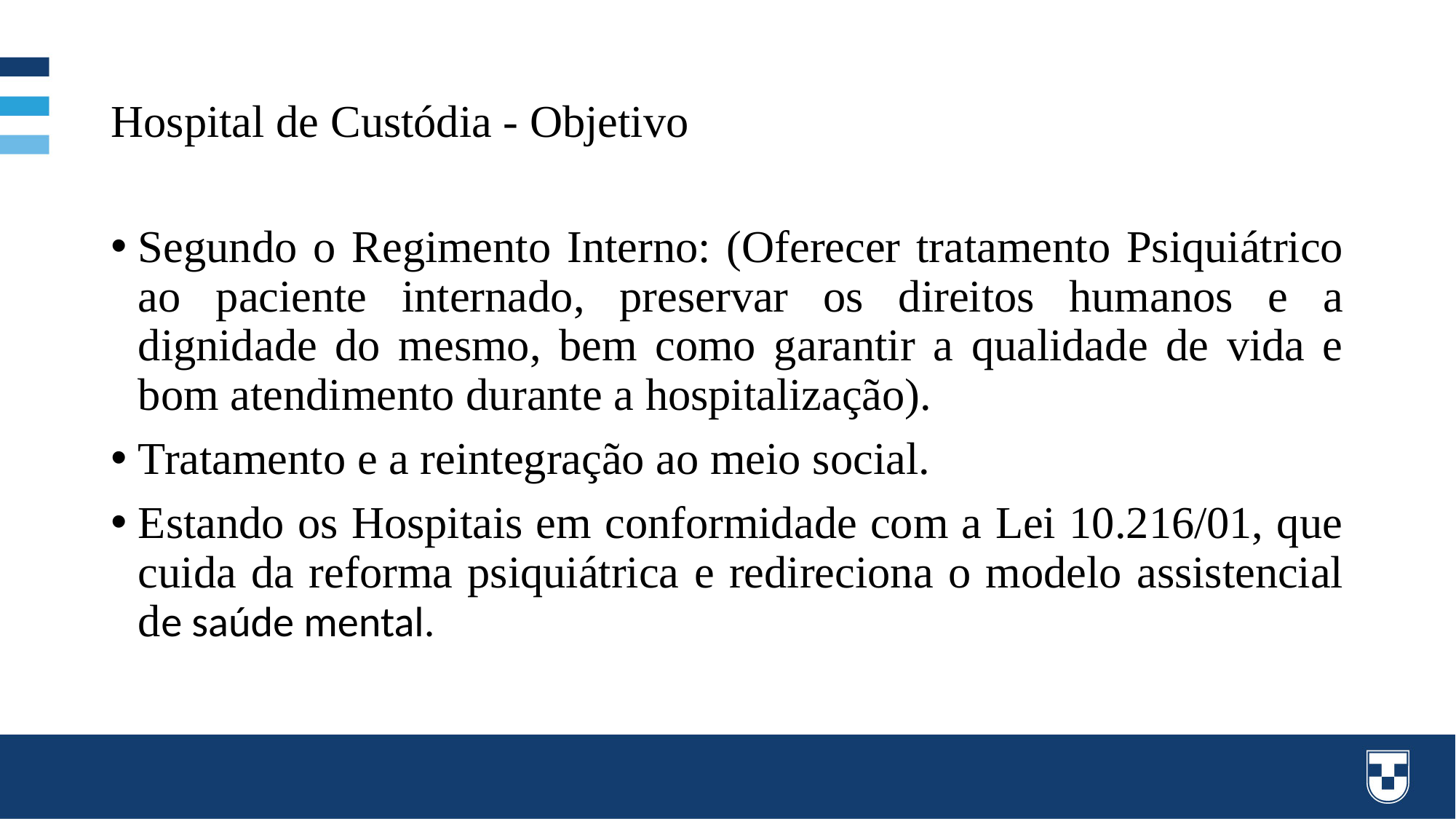

# Hospital de Custódia - Objetivo
Segundo o Regimento Interno: (Oferecer tratamento Psiquiátrico ao paciente internado, preservar os direitos humanos e a dignidade do mesmo, bem como garantir a qualidade de vida e bom atendimento durante a hospitalização).
Tratamento e a reintegração ao meio social.
Estando os Hospitais em conformidade com a Lei 10.216/01, que cuida da reforma psiquiátrica e redireciona o modelo assistencial de saúde mental.